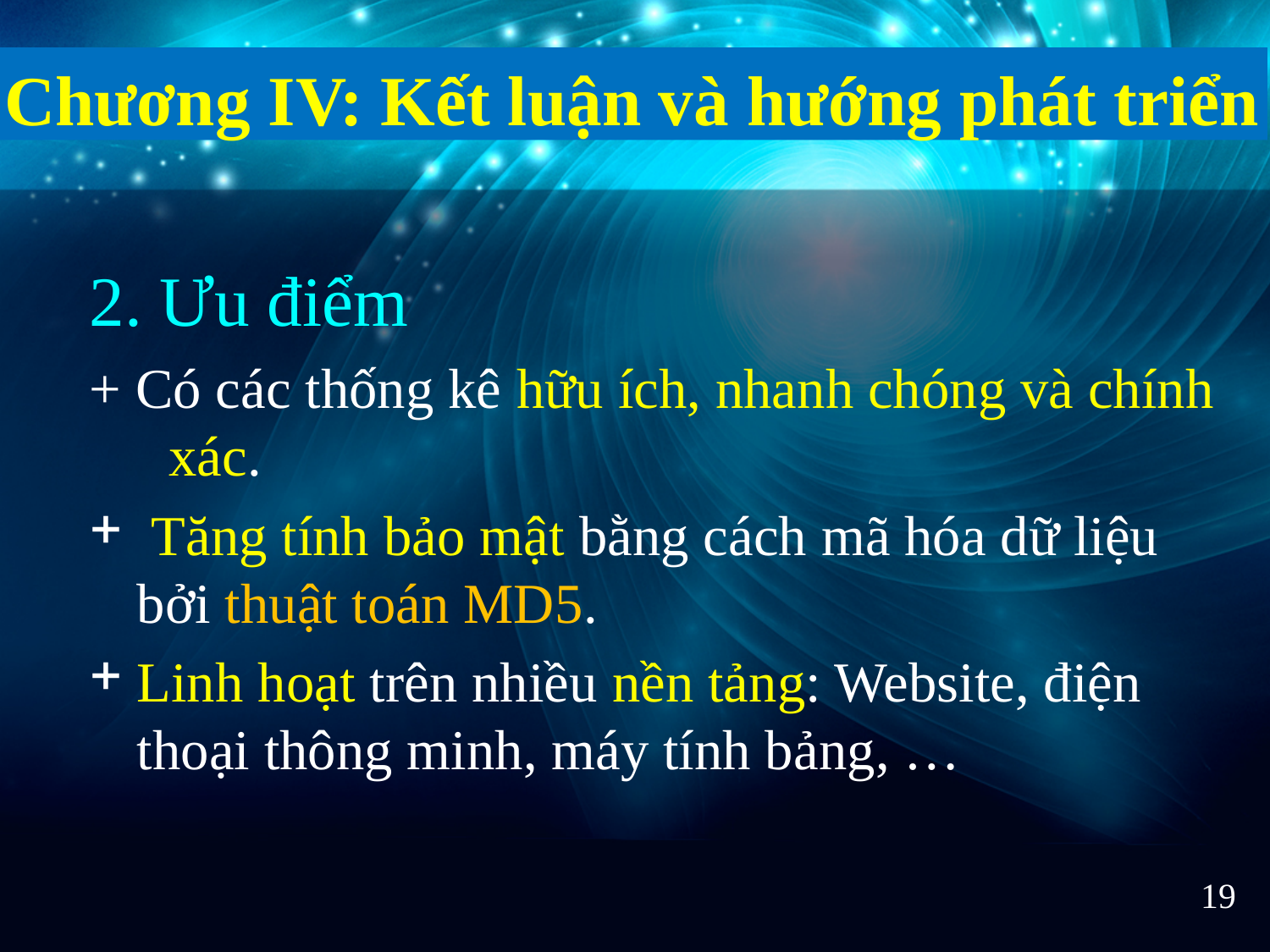

Chương IV: Kết luận và hướng phát triển
2. Ưu điểm
+ Có các thống kê hữu ích, nhanh chóng và chính xác.
 Tăng tính bảo mật bằng cách mã hóa dữ liệu bởi thuật toán MD5.
Linh hoạt trên nhiều nền tảng: Website, điện thoại thông minh, máy tính bảng, …

19